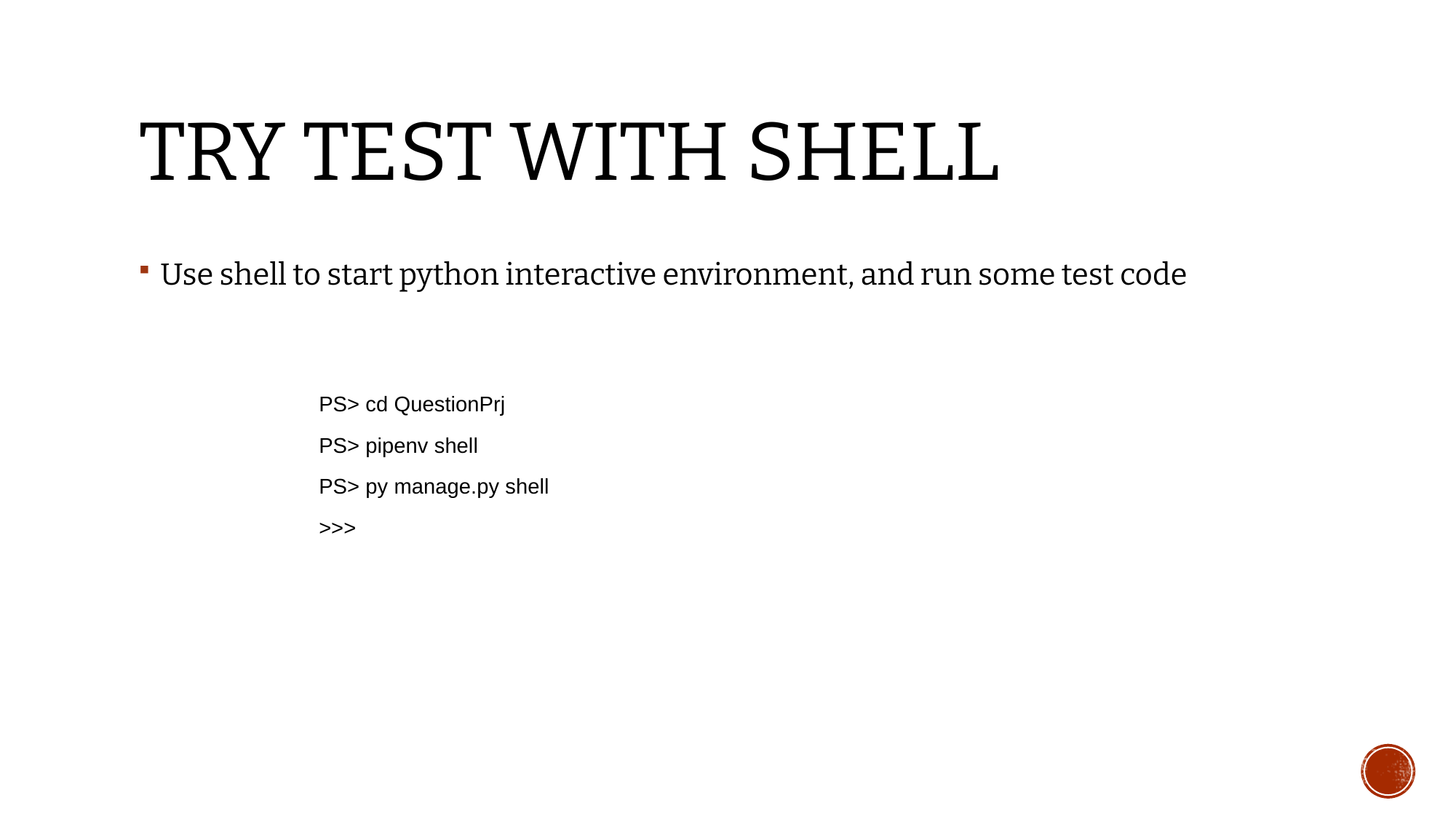

# Try test with shell
Use shell to start python interactive environment, and run some test code
PS> cd QuestionPrj
PS> pipenv shell
PS> py manage.py shell
>>>